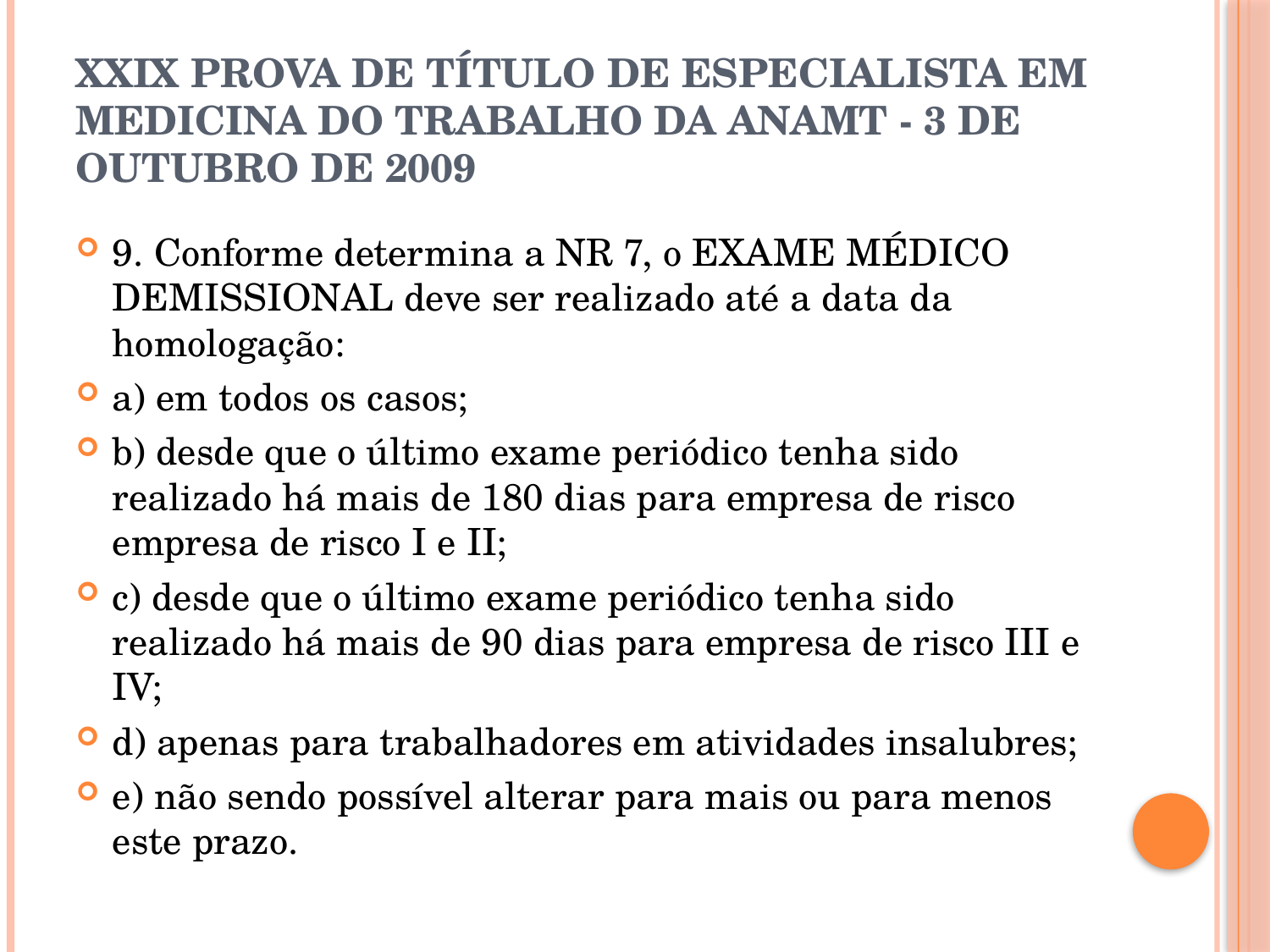

# XXIX Prova de Título de Especialista em Medicina do Trabalho da ANAMT - 3 de outubro de 2009
9. Conforme determina a NR 7, o EXAME MÉDICO DEMISSIONAL deve ser realizado até a data da homologação:
a) em todos os casos;
b) desde que o último exame periódico tenha sido realizado há mais de 180 dias para empresa de risco empresa de risco I e II;
c) desde que o último exame periódico tenha sido realizado há mais de 90 dias para empresa de risco III e IV;
d) apenas para trabalhadores em atividades insalubres;
e) não sendo possível alterar para mais ou para menos este prazo.